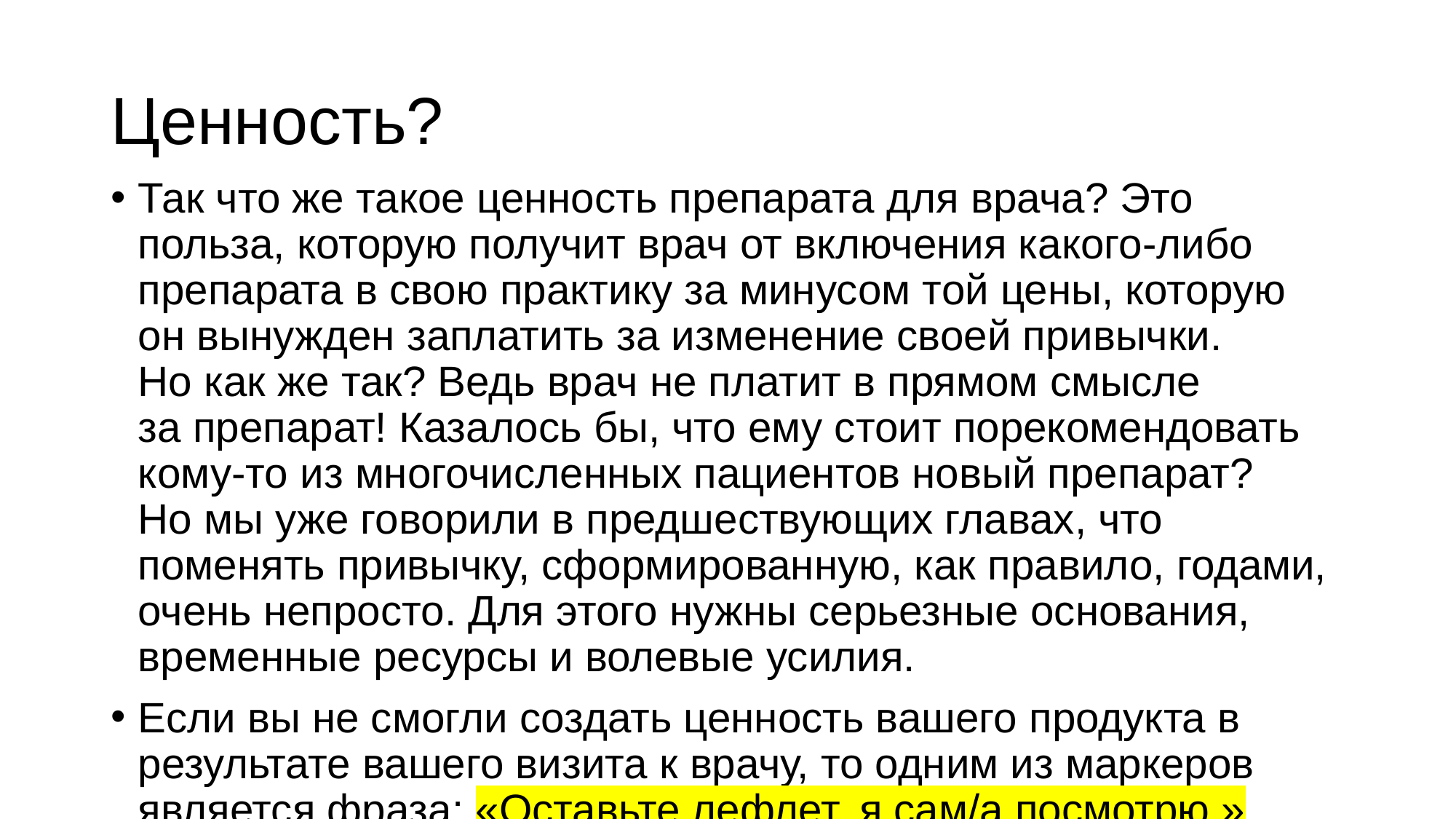

# Ценность?
Так что же такое ценность препарата для врача? Это польза, которую получит врач от включения какого-либо препарата в свою практику за минусом той цены, которую он вынужден заплатить за изменение своей привычки. Но как же так? Ведь врач не платит в прямом смысле за препарат! Казалось бы, что ему стоит порекомендовать кому-то из многочисленных пациентов новый препарат? Но мы уже говорили в предшествующих главах, что поменять привычку, сформированную, как правило, годами, очень непросто. Для этого нужны серьезные основания, временные ресурсы и волевые усилия.
Если вы не смогли создать ценность вашего продукта в результате вашего визита к врачу, то одним из маркеров является фраза: «Оставьте лефлет, я сам/а посмотрю.»